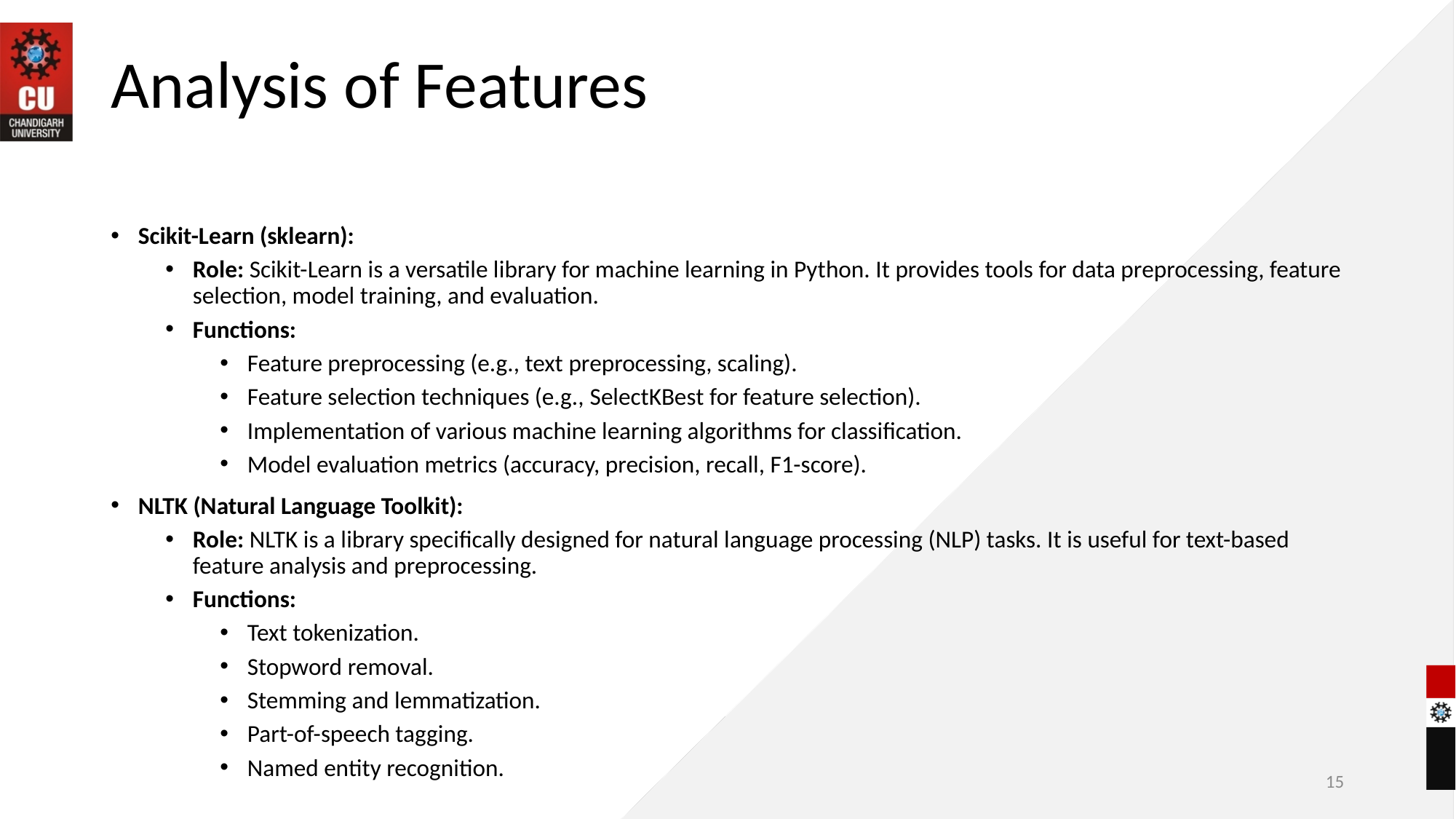

# Analysis of Features

Scikit-Learn (sklearn):
Role: Scikit-Learn is a versatile library for machine learning in Python. It provides tools for data preprocessing, feature selection, model training, and evaluation.
Functions:
Feature preprocessing (e.g., text preprocessing, scaling).
Feature selection techniques (e.g., SelectKBest for feature selection).
Implementation of various machine learning algorithms for classification.
Model evaluation metrics (accuracy, precision, recall, F1-score).
NLTK (Natural Language Toolkit):
Role: NLTK is a library specifically designed for natural language processing (NLP) tasks. It is useful for text-based feature analysis and preprocessing.
Functions:
Text tokenization.
Stopword removal.
Stemming and lemmatization.
Part-of-speech tagging.
Named entity recognition.

15